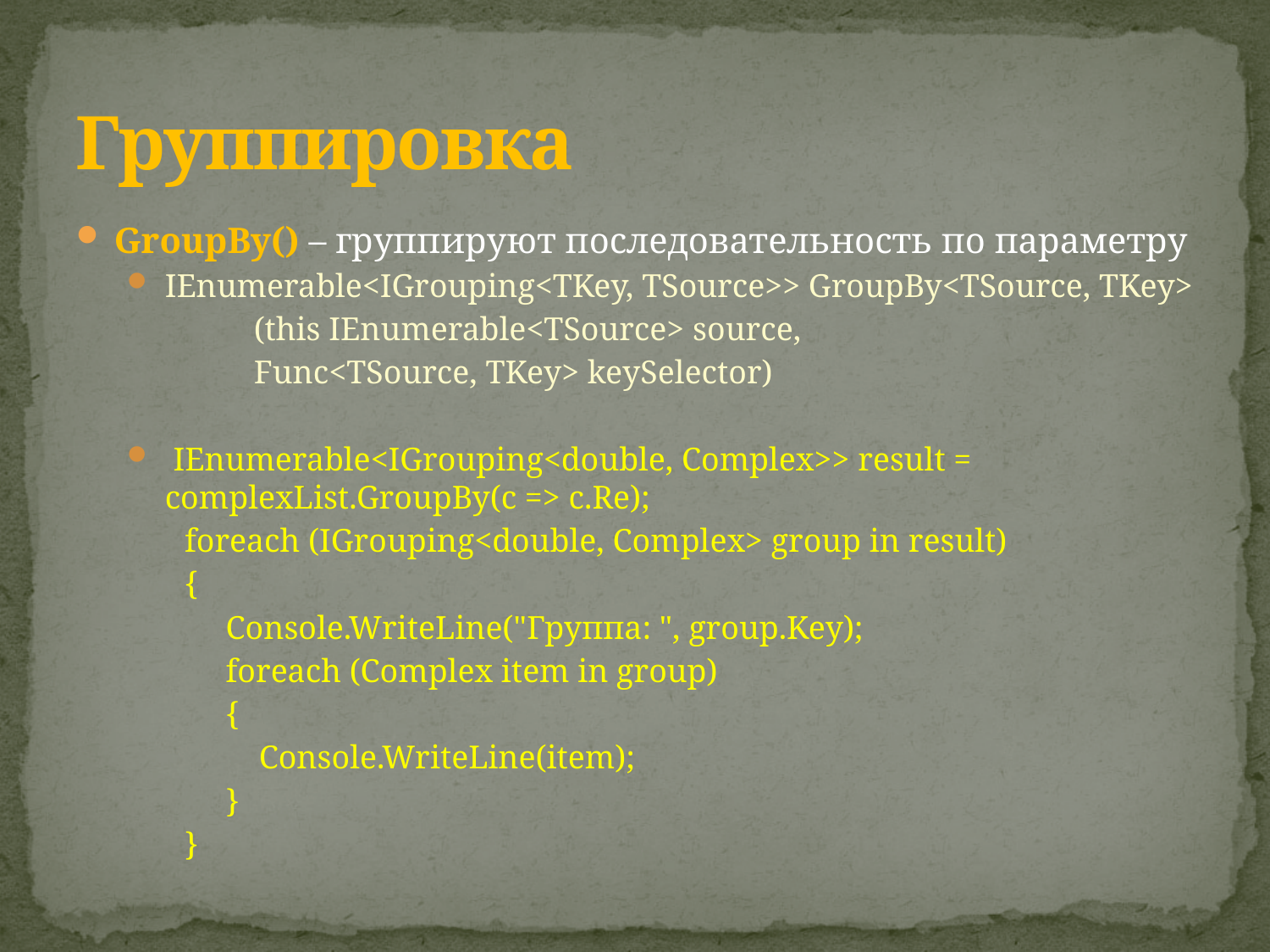

# Группировка
GroupBy() – группируют последовательность по параметру
IEnumerable<IGrouping<TKey, TSource>> GroupBy<TSource, TKey>
	(this IEnumerable<TSource> source,
	Func<TSource, TKey> keySelector)

 IEnumerable<IGrouping<double, Complex>> result = complexList.GroupBy(c => c.Re);
       foreach (IGrouping<double, Complex> group in result)
       {
            Console.WriteLine("Группа: ", group.Key);
            foreach (Complex item in group)
            {
                Console.WriteLine(item);
            }
       }